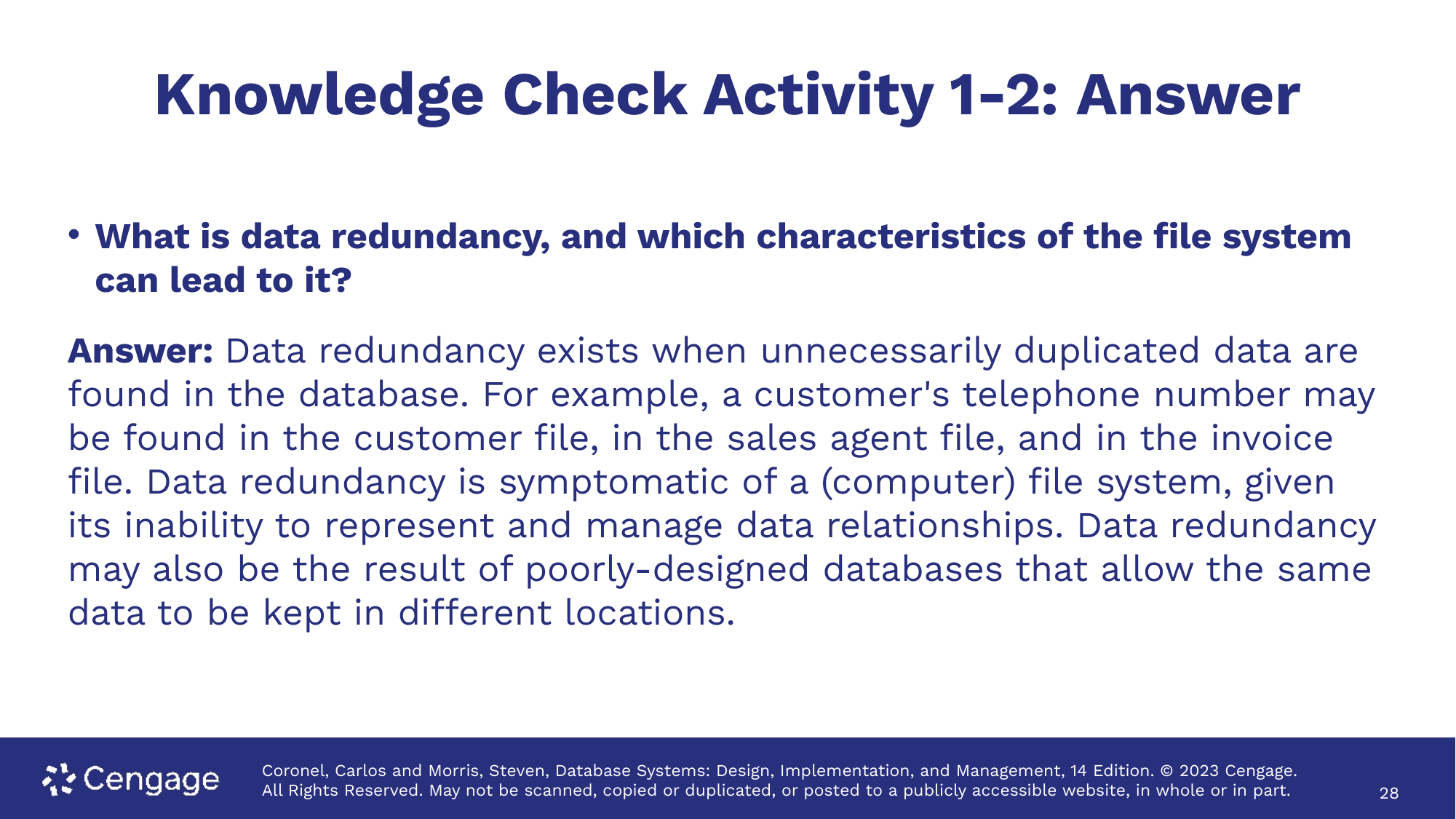

# Knowledge Check Activity 1-2: Answer
What is data redundancy, and which characteristics of the file system can lead to it?
Answer: Data redundancy exists when unnecessarily duplicated data are found in the database. For example, a customer's telephone number may be found in the customer file, in the sales agent file, and in the invoice file. Data redundancy is symptomatic of a (computer) file system, given its inability to represent and manage data relationships. Data redundancy may also be the result of poorly‑designed databases that allow the same data to be kept in different locations.